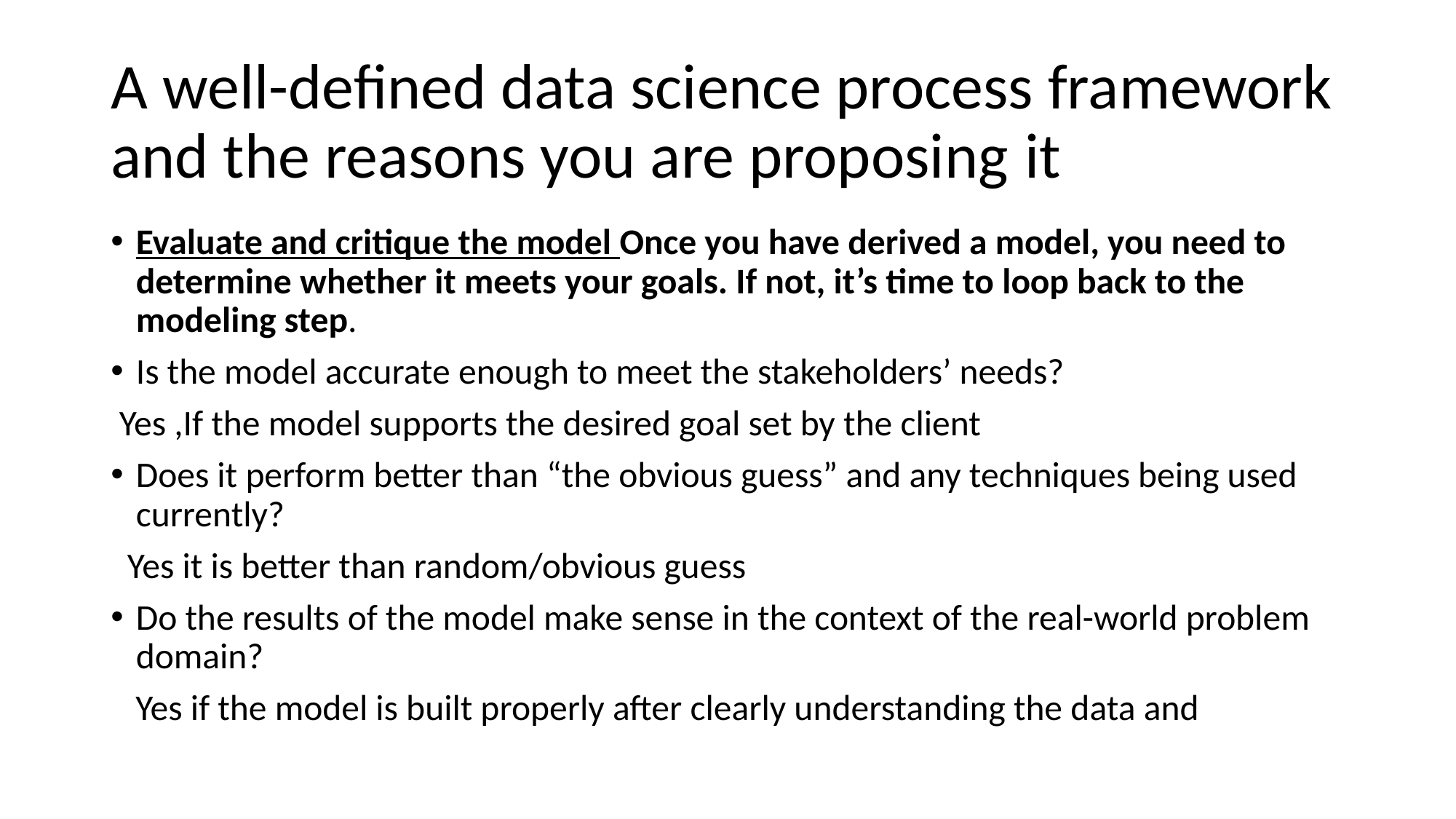

# A well-defined data science process framework and the reasons you are proposing it
Evaluate and critique the model Once you have derived a model, you need to determine whether it meets your goals. If not, it’s time to loop back to the modeling step.
Is the model accurate enough to meet the stakeholders’ needs?
 Yes ,If the model supports the desired goal set by the client
Does it perform better than “the obvious guess” and any techniques being used currently?
  Yes it is better than random/obvious guess
Do the results of the model make sense in the context of the real-world problem domain?
   Yes if the model is built properly after clearly understanding the data and